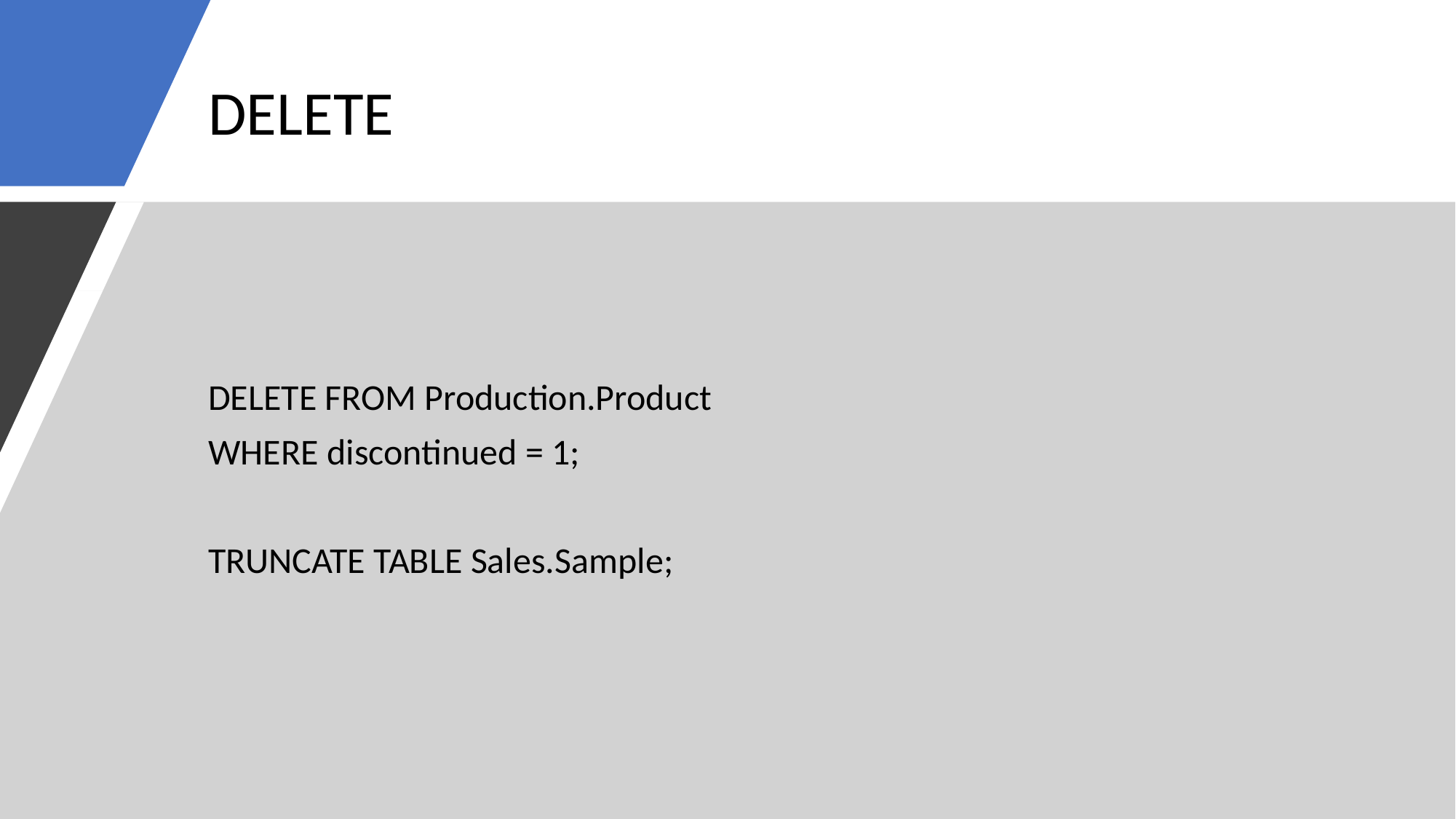

# DELETE

DELETE FROM Production.Product
WHERE discontinued = 1;

TRUNCATE TABLE Sales.Sample;